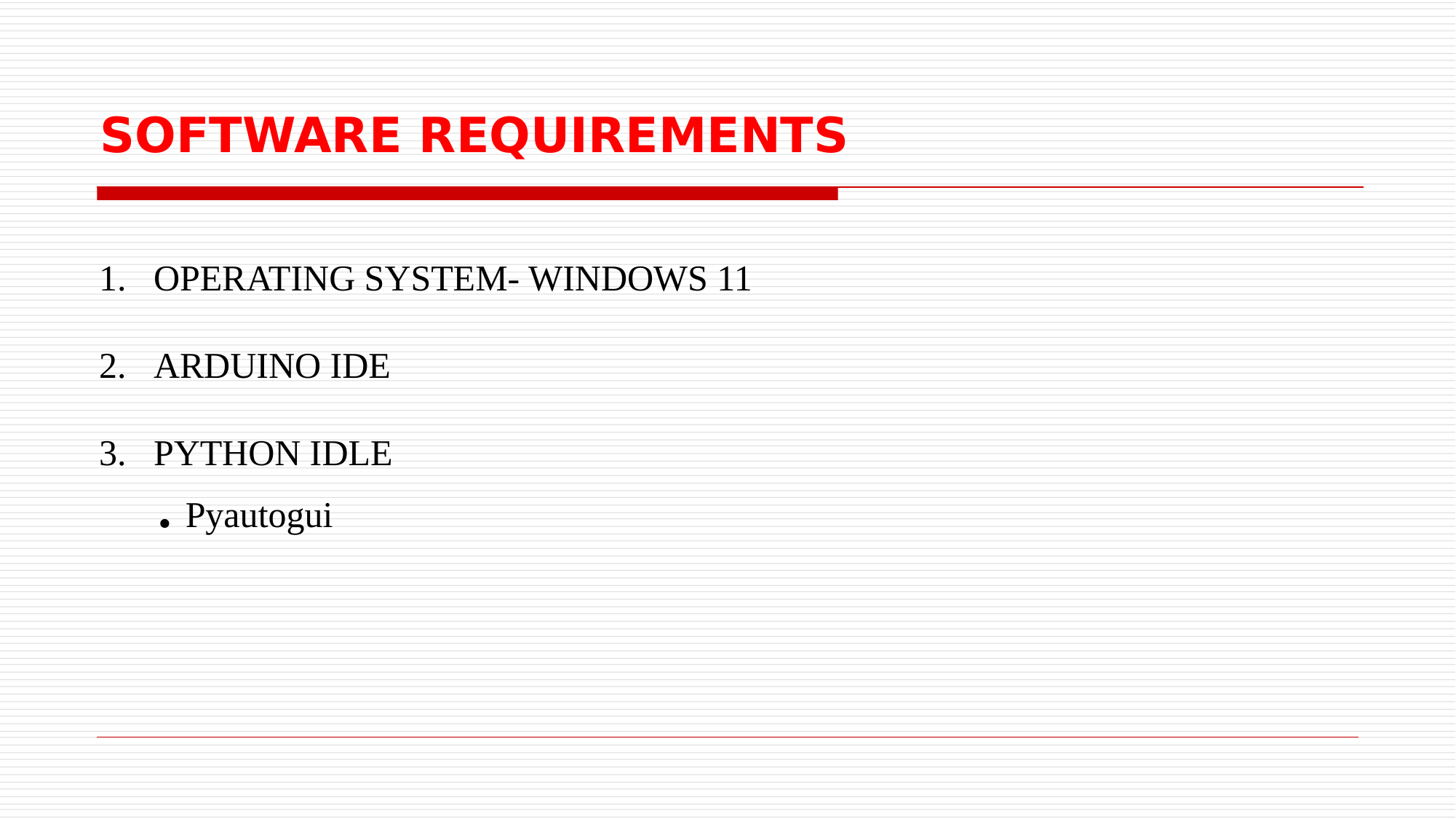

# SOFTWARE REQUIREMENTS

OPERATING SYSTEM- WINDOWS 11

ARDUINO IDE

PYTHON IDLE
      . Pyautogui